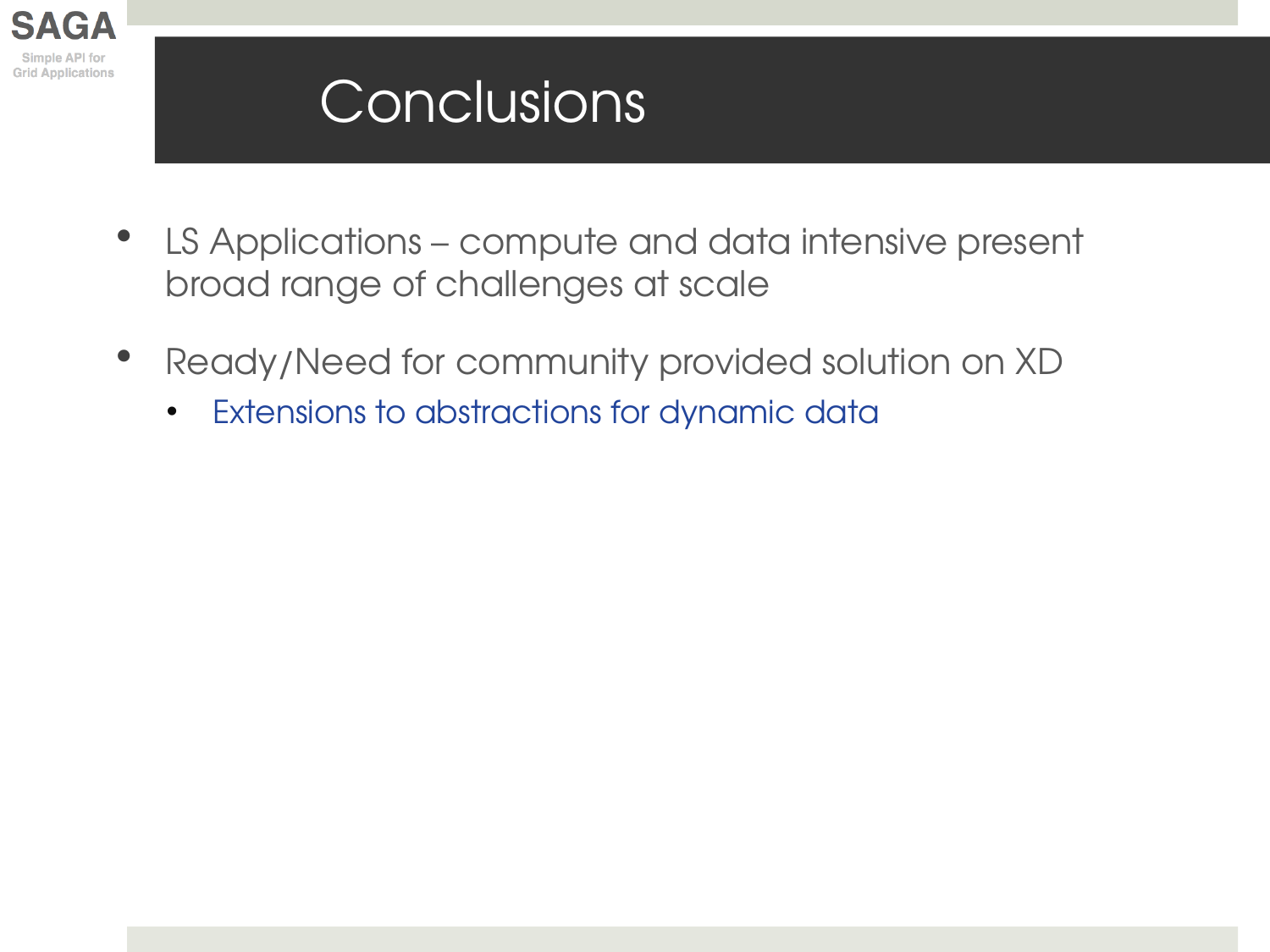

# Conclusions
LS Applications – compute and data intensive present broad range of challenges at scale
Ready/Need for community provided solution on XD
Extensions to abstractions for dynamic data